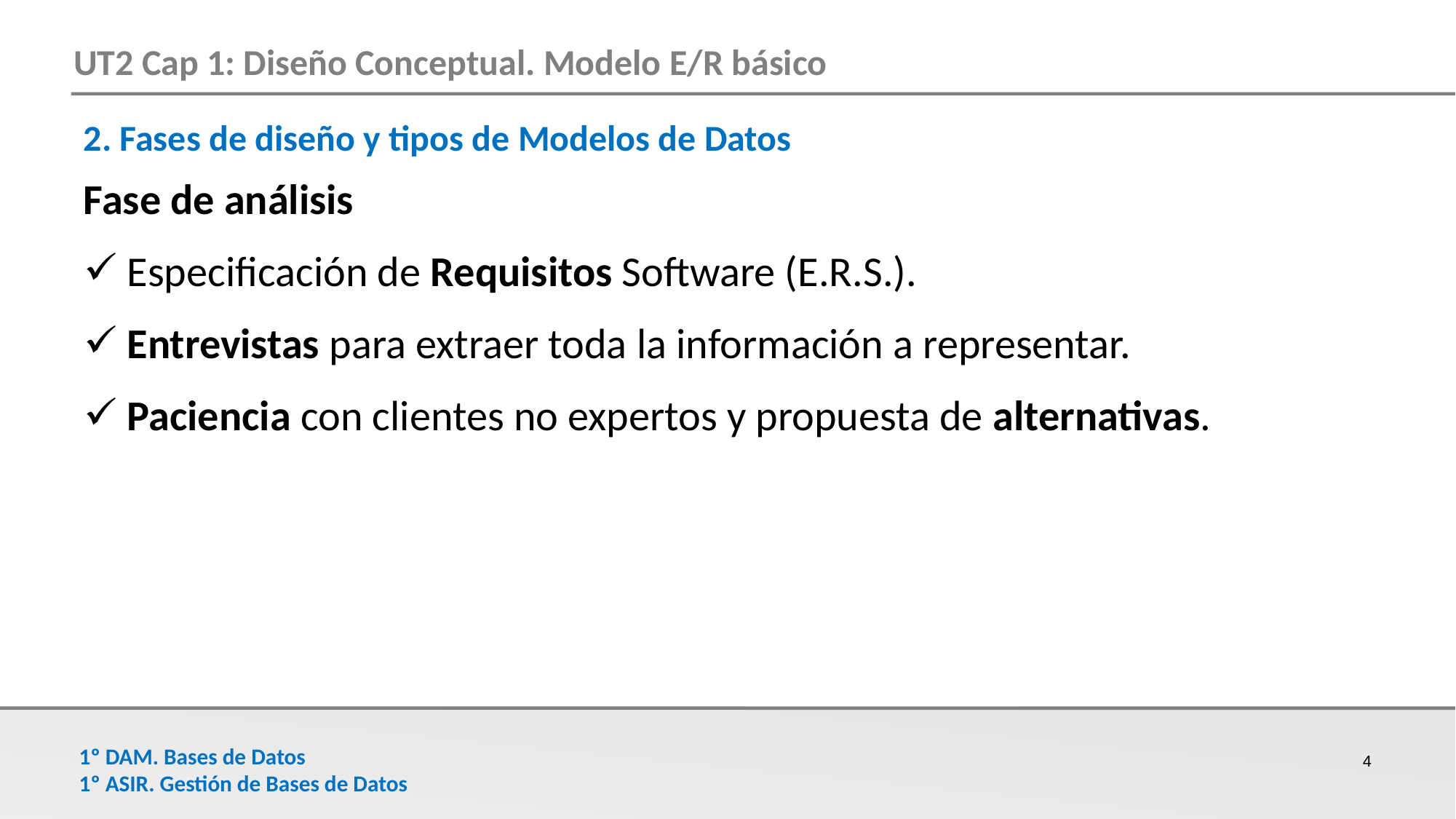

2. Fases de diseño y tipos de Modelos de Datos

Fase de análisis
Especificación de Requisitos Software (E.R.S.).
Entrevistas para extraer toda la información a representar.
Paciencia con clientes no expertos y propuesta de alternativas.

4